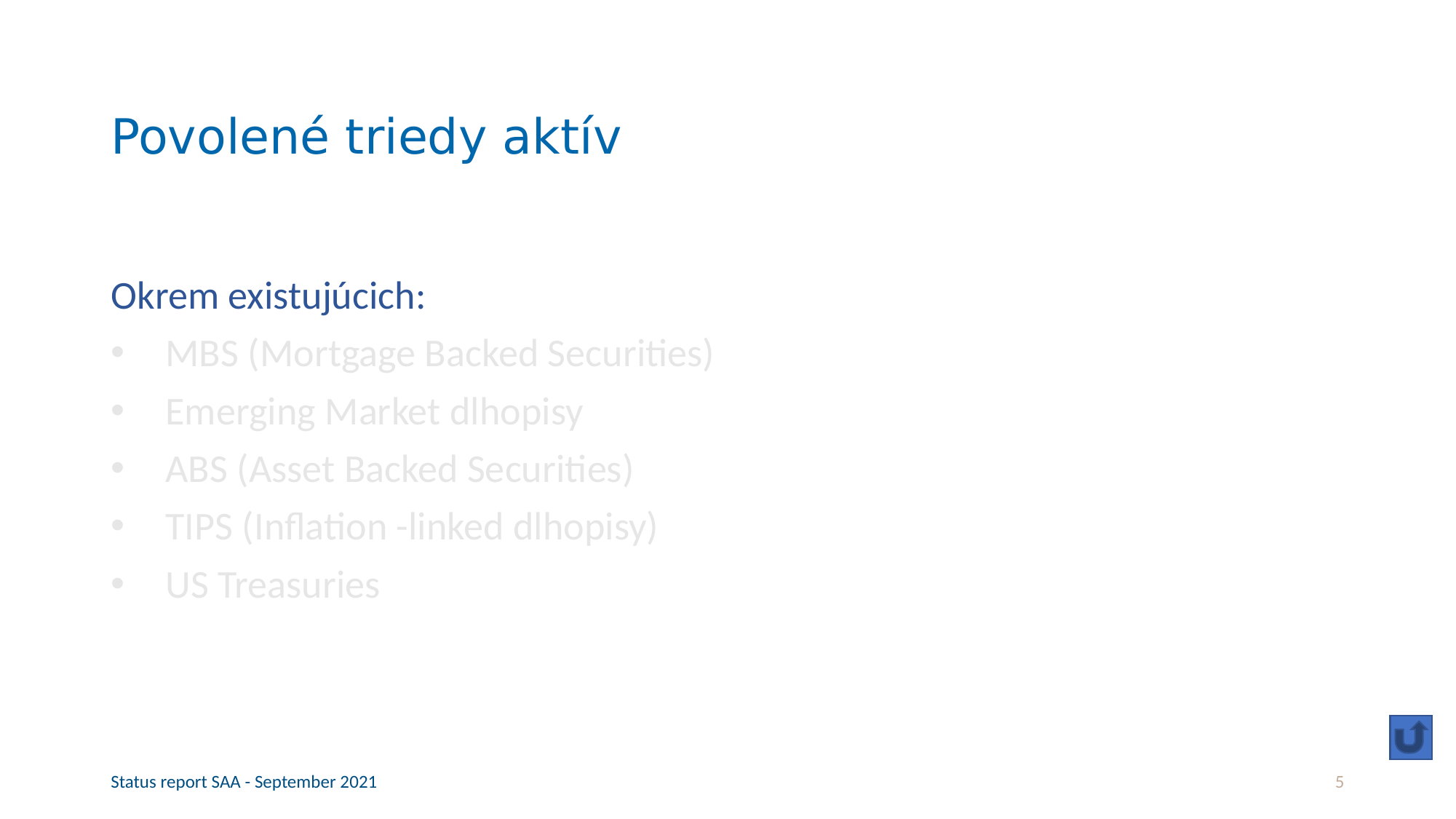

Povolené triedy aktív
Okrem existujúcich:
MBS (Mortgage Backed Securities)
Emerging Market dlhopisy
ABS (Asset Backed Securities)
TIPS (Inflation -linked dlhopisy)
US Treasuries

Status report SAA - September 2021
5